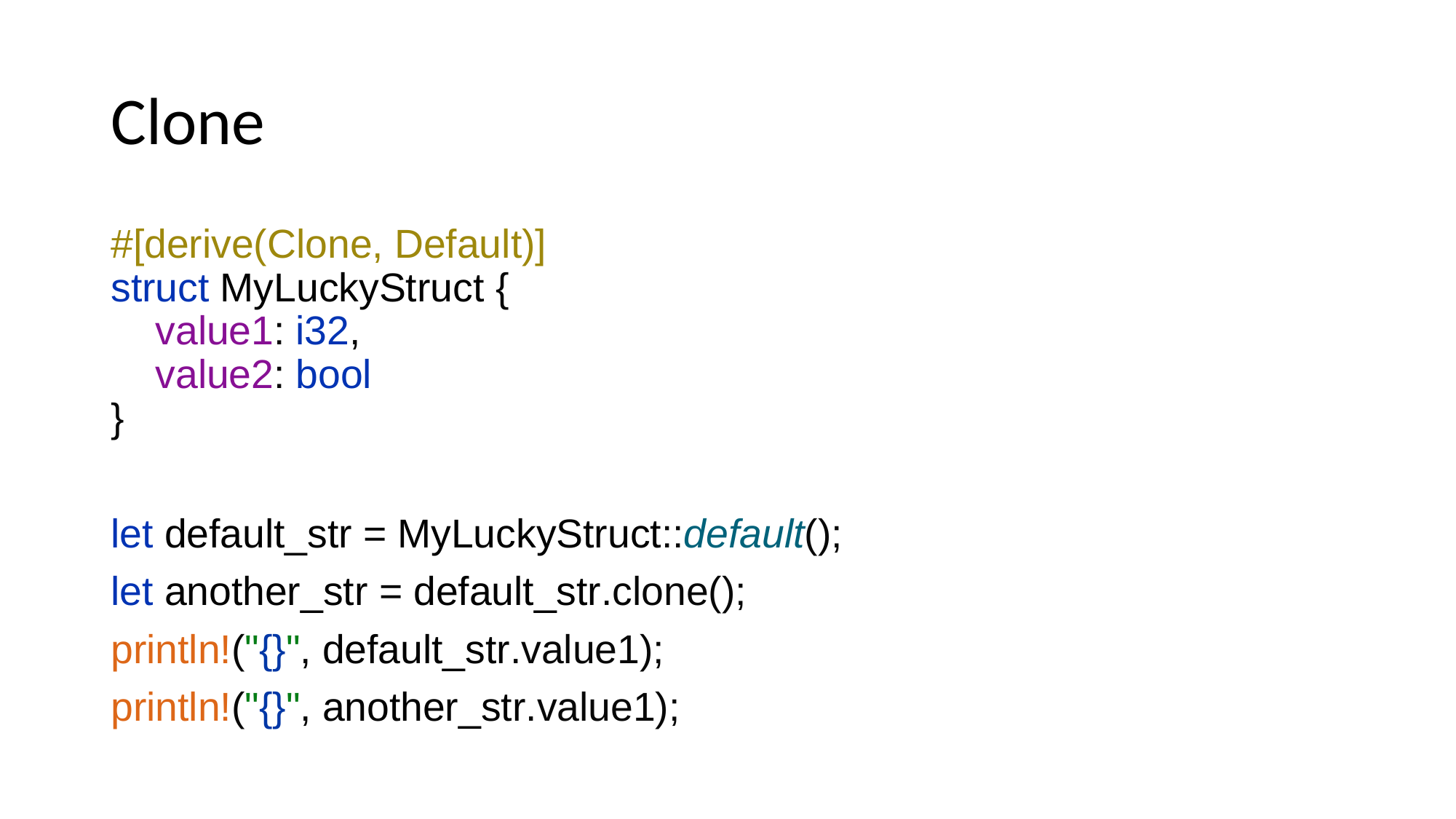

# Clone
#[derive(Clone, Default)]
struct MyLuckyStruct {
    value1: i32,
    value2: bool
}

let default_str = MyLuckyStruct::default();
let another_str = default_str.clone();
println!("{}", default_str.value1);
println!("{}", another_str.value1);